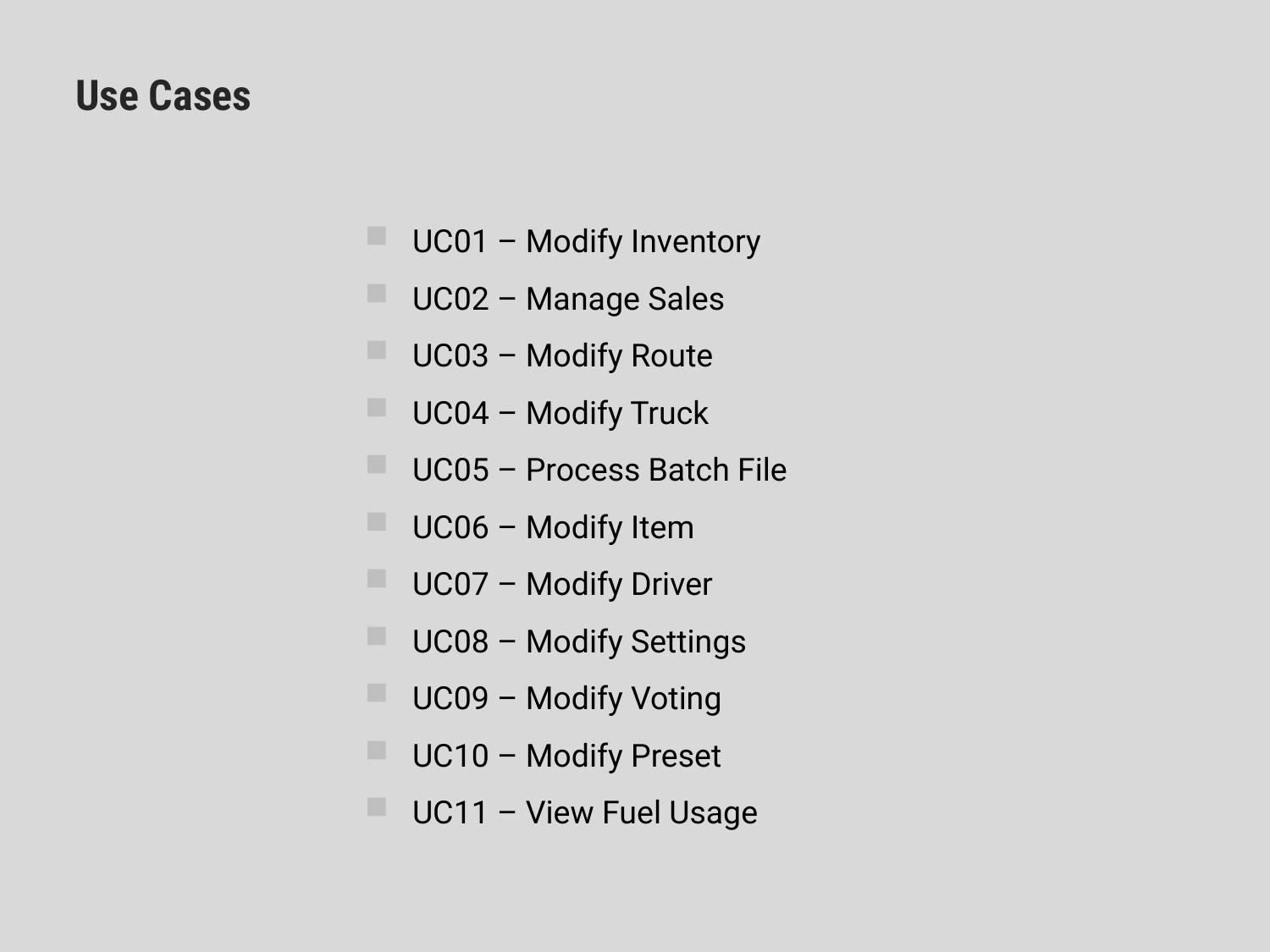

Use Cases
UC01 – Modify Inventory
UC02 – Manage Sales
UC03 – Modify Route
UC04 – Modify Truck
UC05 – Process Batch File
UC06 – Modify Item
UC07 – Modify Driver
UC08 – Modify Settings
UC09 – Modify Voting
UC10 – Modify Preset
UC11 – View Fuel Usage